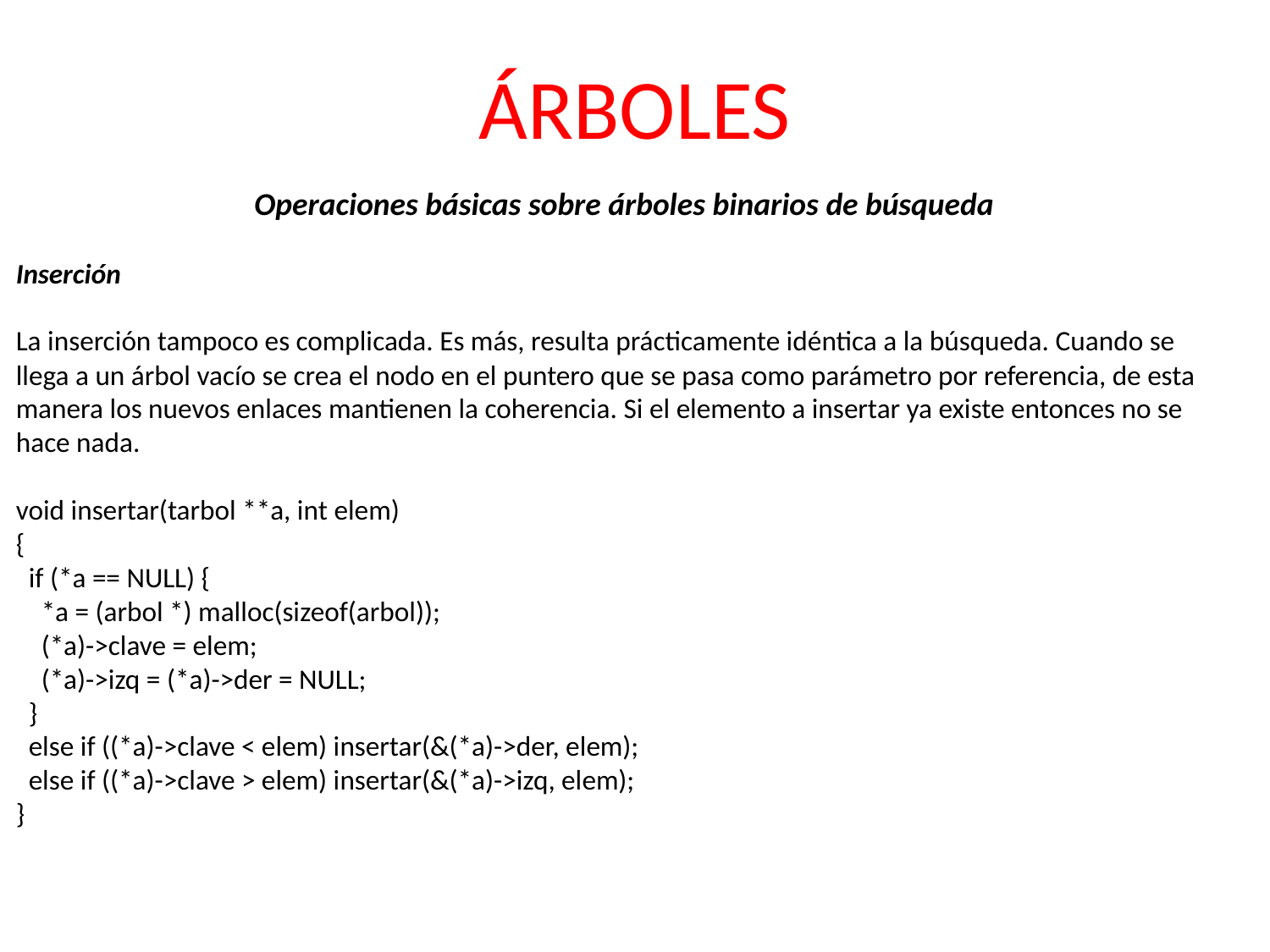

ÁRBOLES
Operaciones básicas sobre árboles binarios de búsqueda

Inserción

La inserción tampoco es complicada. Es más, resulta prácticamente idéntica a la búsqueda. Cuando se llega a un árbol vacío se crea el nodo en el puntero que se pasa como parámetro por referencia, de esta manera los nuevos enlaces mantienen la coherencia. Si el elemento a insertar ya existe entonces no se hace nada.

void insertar(tarbol **a, int elem)
{
  if (*a == NULL) {
    *a = (arbol *) malloc(sizeof(arbol));
    (*a)->clave = elem;
    (*a)->izq = (*a)->der = NULL;
  }
  else if ((*a)->clave < elem) insertar(&(*a)->der, elem);
  else if ((*a)->clave > elem) insertar(&(*a)->izq, elem);
}